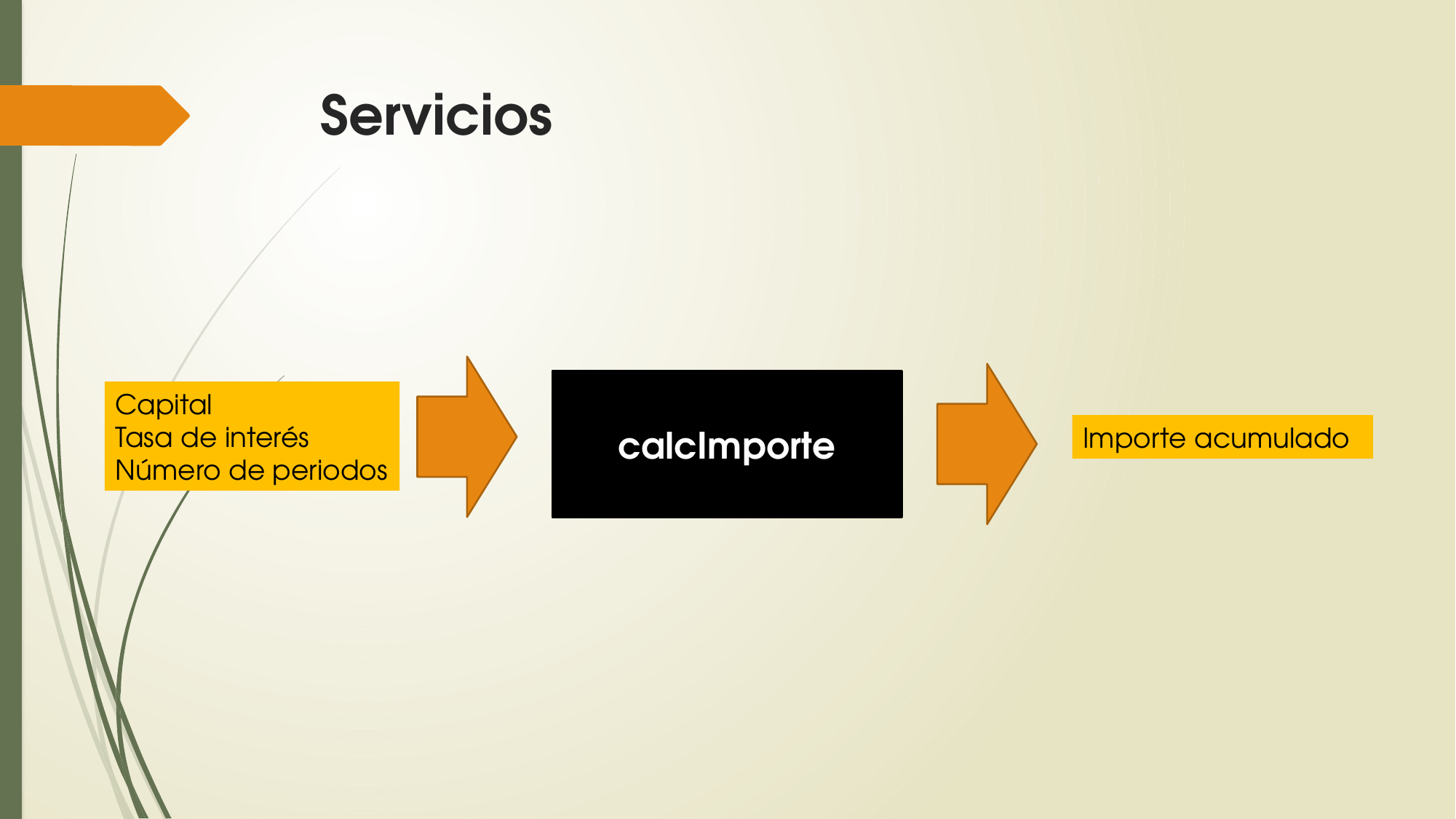

# Servicios

calcImporte
Capital
Tasa de interés
Número de periodos
Importe acumulado